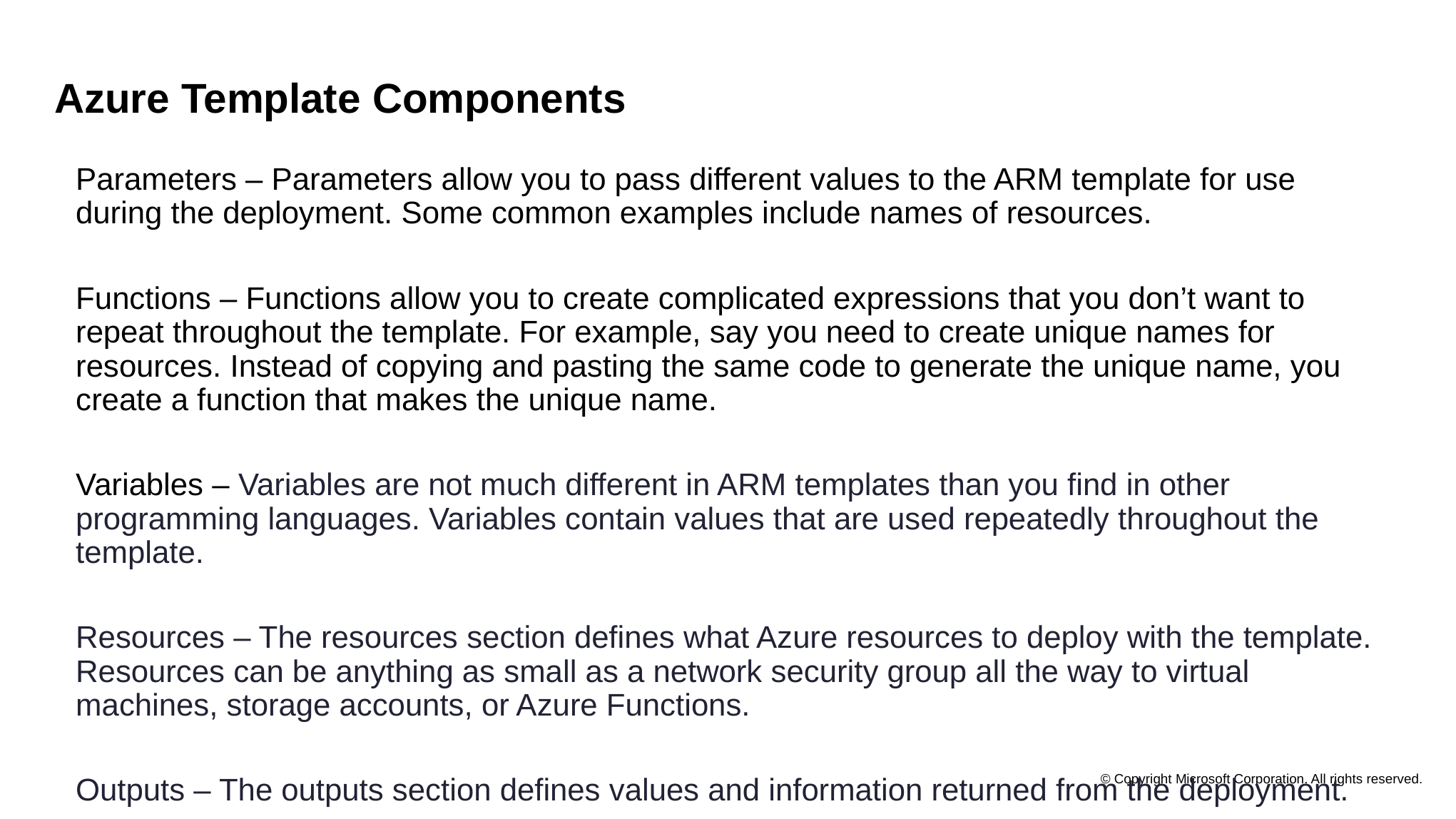

# Azure Template Components
Parameters – Parameters allow you to pass different values to the ARM template for use during the deployment. Some common examples include names of resources.

Functions – Functions allow you to create complicated expressions that you don’t want to repeat throughout the template. For example, say you need to create unique names for resources. Instead of copying and pasting the same code to generate the unique name, you create a function that makes the unique name.

Variables – Variables are not much different in ARM templates than you find in other programming languages. Variables contain values that are used repeatedly throughout the template.

Resources – The resources section defines what Azure resources to deploy with the template. Resources can be anything as small as a network security group all the way to virtual machines, storage accounts, or Azure Functions.

Outputs – The outputs section defines values and information returned from the deployment.